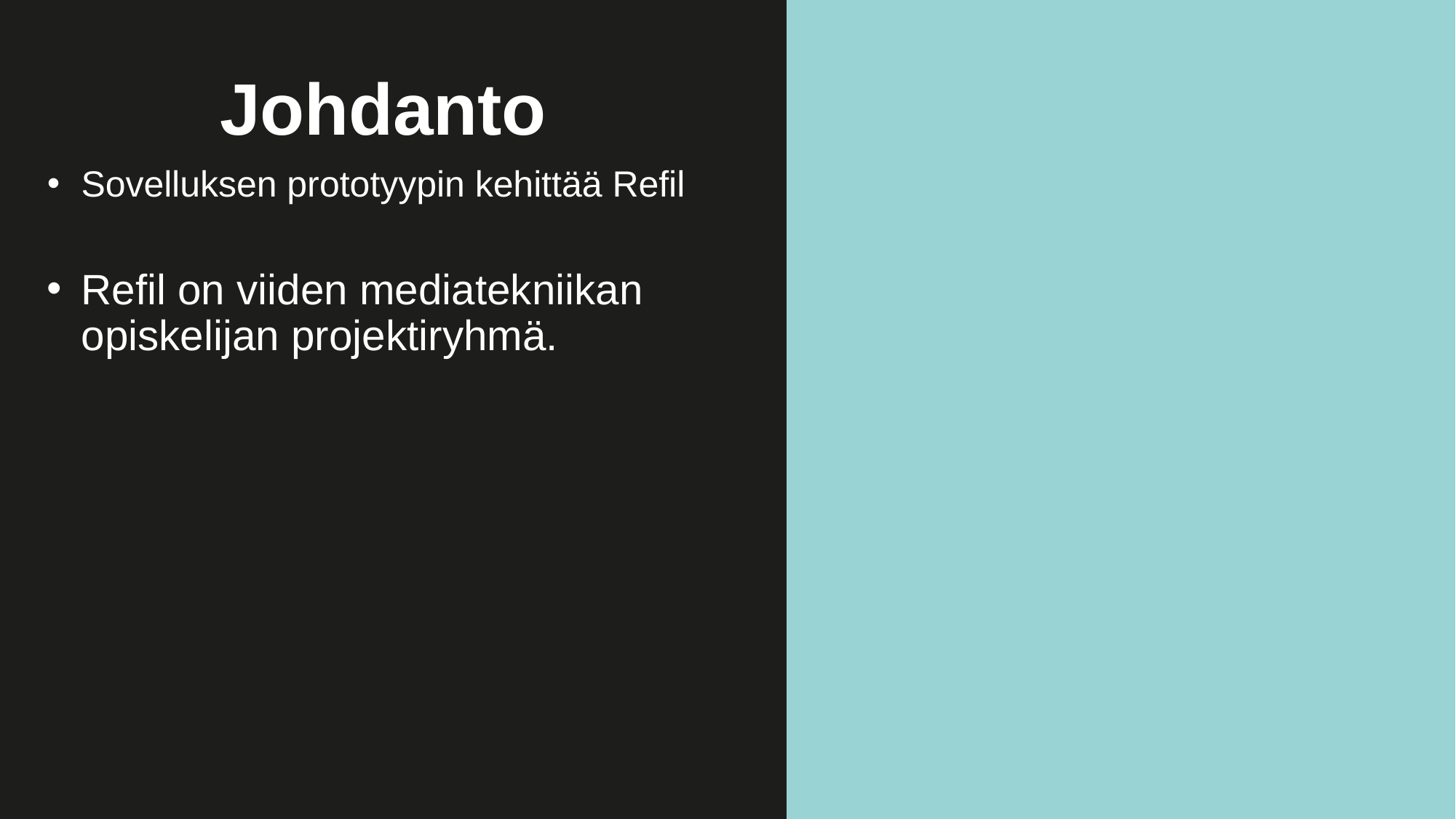

Johdanto
Sovelluksen prototyypin kehittää Refil

Refil on viiden mediatekniikan opiskelijan projektiryhmä.